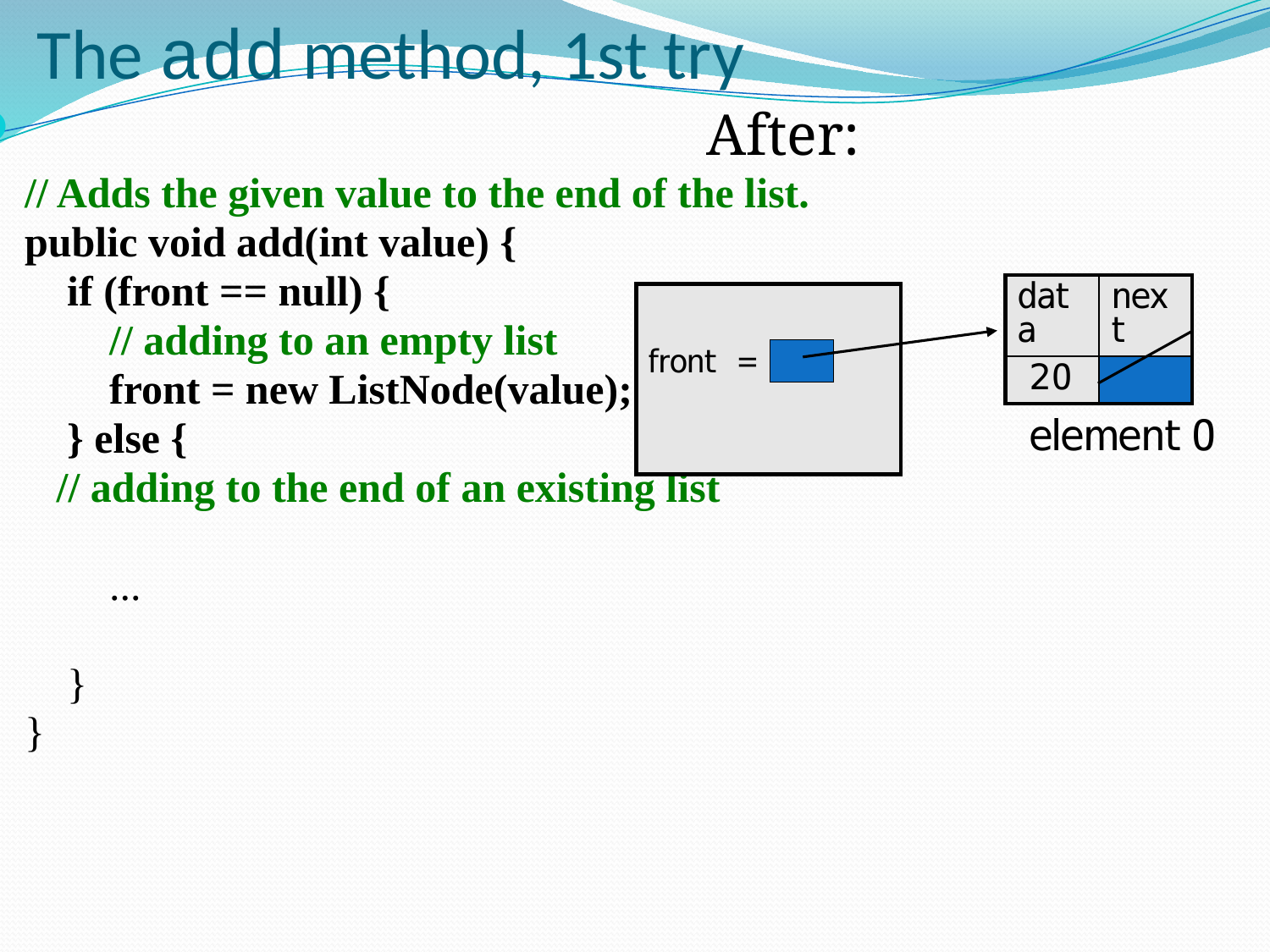

# The add method, 1st try
	After:
// Adds the given value to the end of the list.
public void add(int value) {
    if (front == null) {
        // adding to an empty list
        front = new ListNode(value);
    } else {
   // adding to the end of an existing list

        ...

    }
}

| data | next |
| --- | --- |
| 20 |  |
front	=

element 0